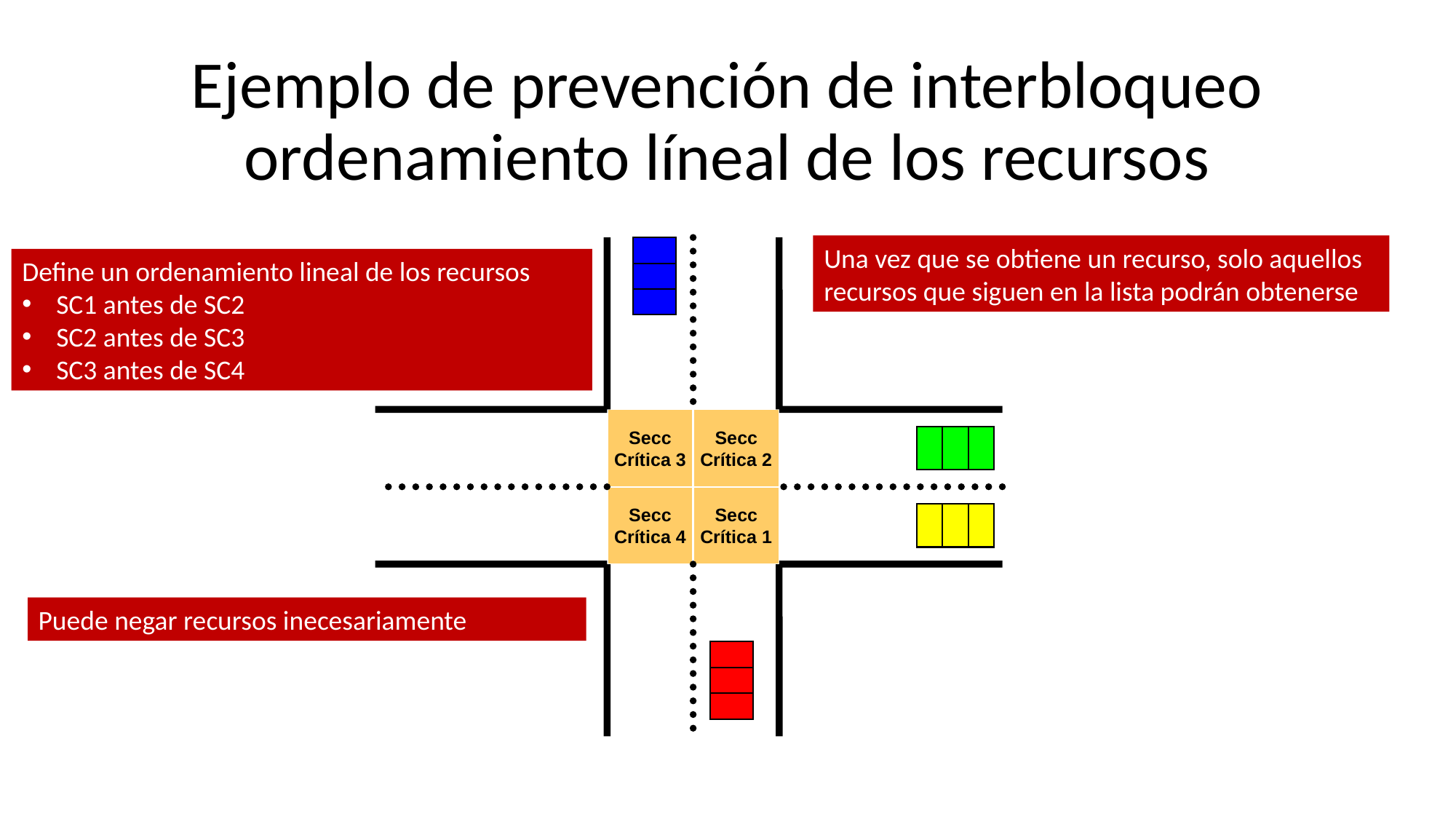

# Ejemplo de prevención de interbloqueo ordenamiento líneal de los recursos
Una vez que se obtiene un recurso, solo aquellos recursos que siguen en la lista podrán obtenerse

Define un ordenamiento lineal de los recursos
SC1 antes de SC2
SC2 antes de SC3
SC3 antes de SC4

Secc
Crítica 3
Secc
Crítica 2

Secc
Crítica 4
Secc
Crítica 1

Puede negar recursos inecesariamente